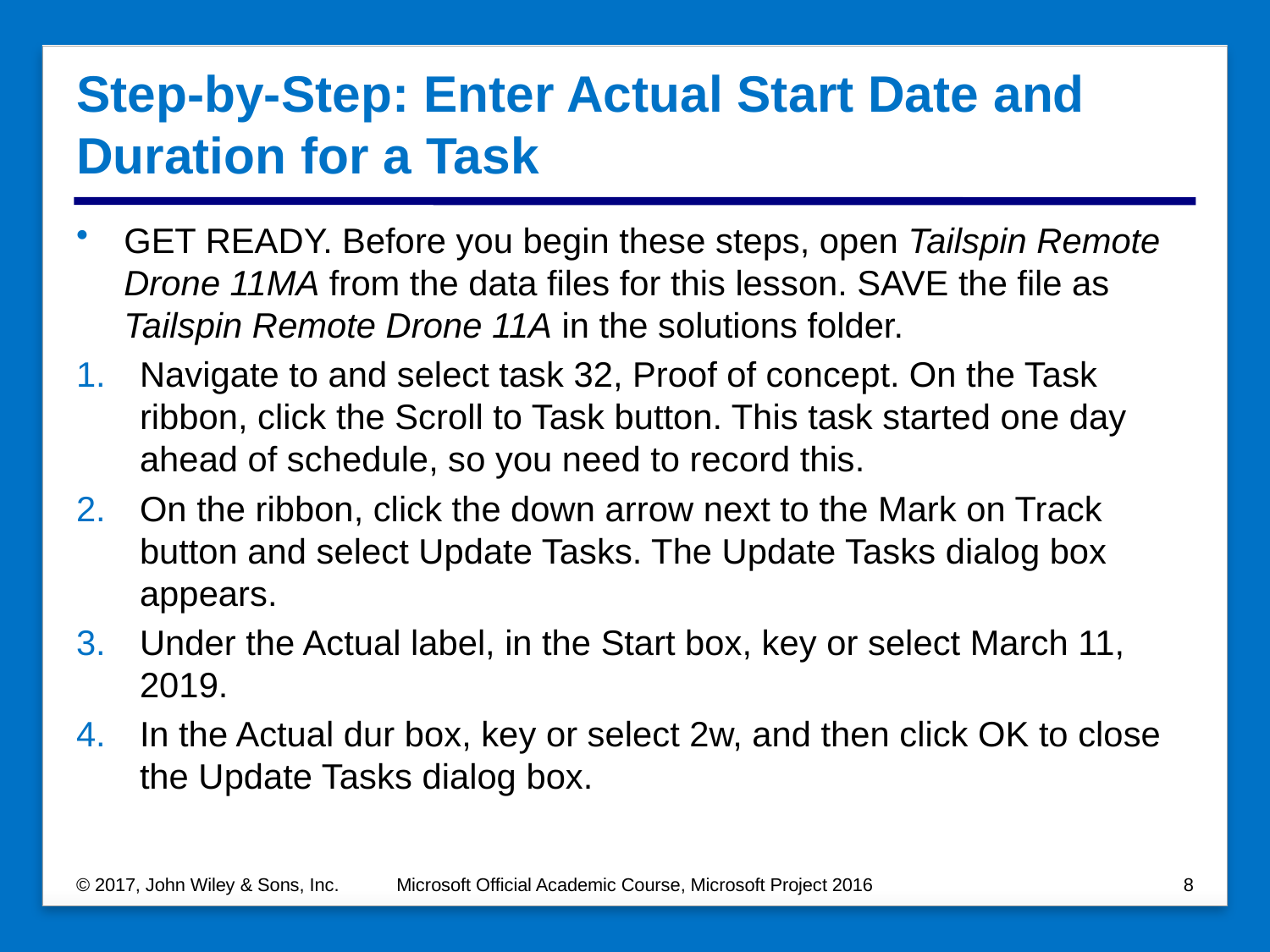

# Step-by-Step: Enter Actual Start Date and Duration for a Task
GET READY. Before you begin these steps, open Tailspin Remote Drone 11MA from the data files for this lesson. SAVE the file as Tailspin Remote Drone 11A in the solutions folder.
Navigate to and select task 32, Proof of concept. On the Task ribbon, click the Scroll to Task button. This task started one day ahead of schedule, so you need to record this.
On the ribbon, click the down arrow next to the Mark on Track button and select Update Tasks. The Update Tasks dialog box appears.
Under the Actual label, in the Start box, key or select March 11, 2019.
In the Actual dur box, key or select 2w, and then click OK to close the Update Tasks dialog box.
© 2017, John Wiley & Sons, Inc.
Microsoft Official Academic Course, Microsoft Project 2016
8